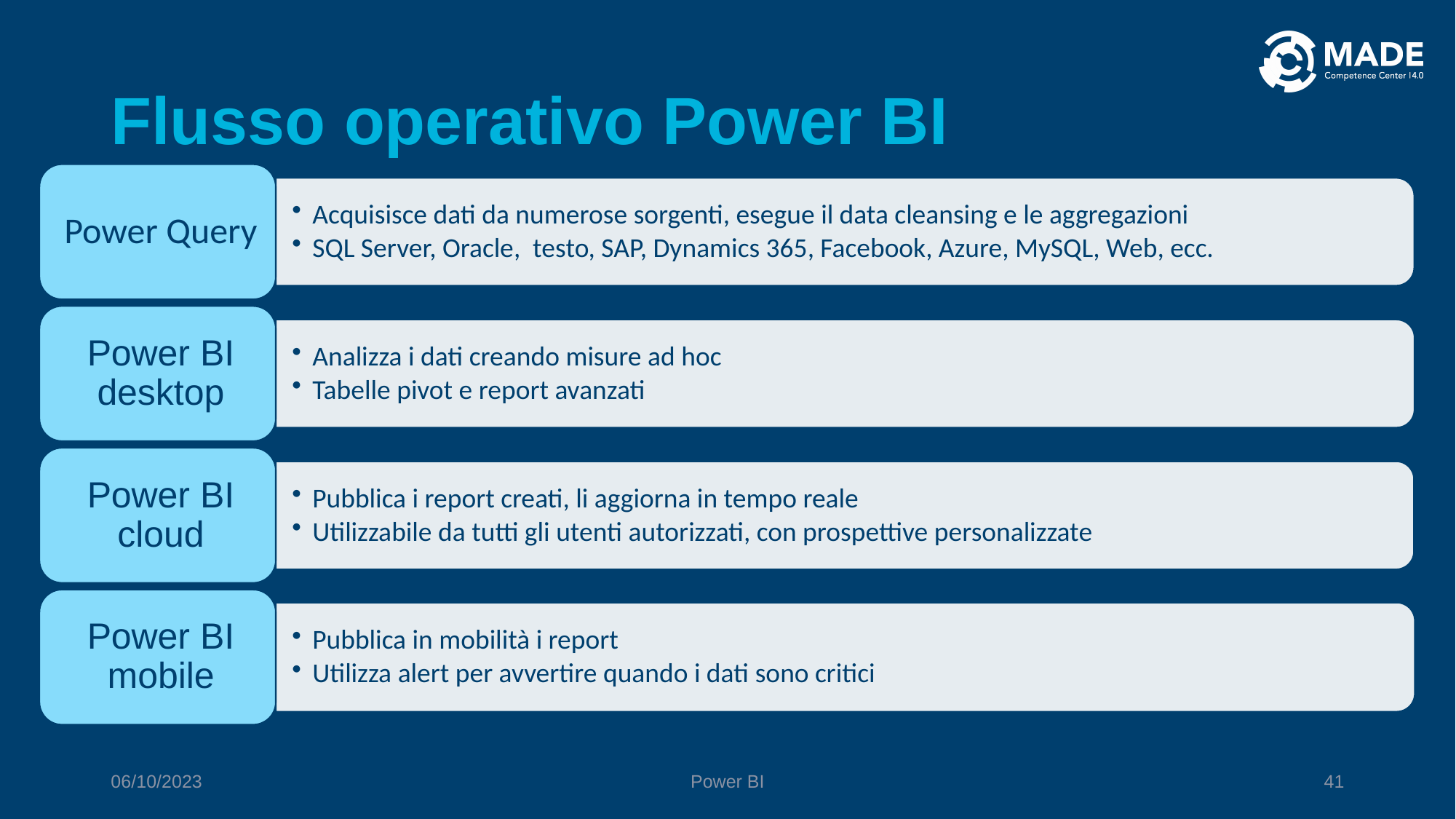

# Flusso operativo Power BI
Acquisisce dati da numerose sorgenti, esegue il data cleansing e le aggregazioni
SQL Server, Oracle,  testo, SAP, Dynamics 365, Facebook, Azure, MySQL, Web, ecc.
Power Query
Analizza i dati creando misure ad hoc
Tabelle pivot e report avanzati
Power BI desktop
Pubblica i report creati, li aggiorna in tempo reale
Utilizzabile da tutti gli utenti autorizzati, con prospettive personalizzate
Power BI cloud
Pubblica in mobilità i report
Utilizza alert per avvertire quando i dati sono critici
Power BI mobile
06/10/2023
Power BI
41